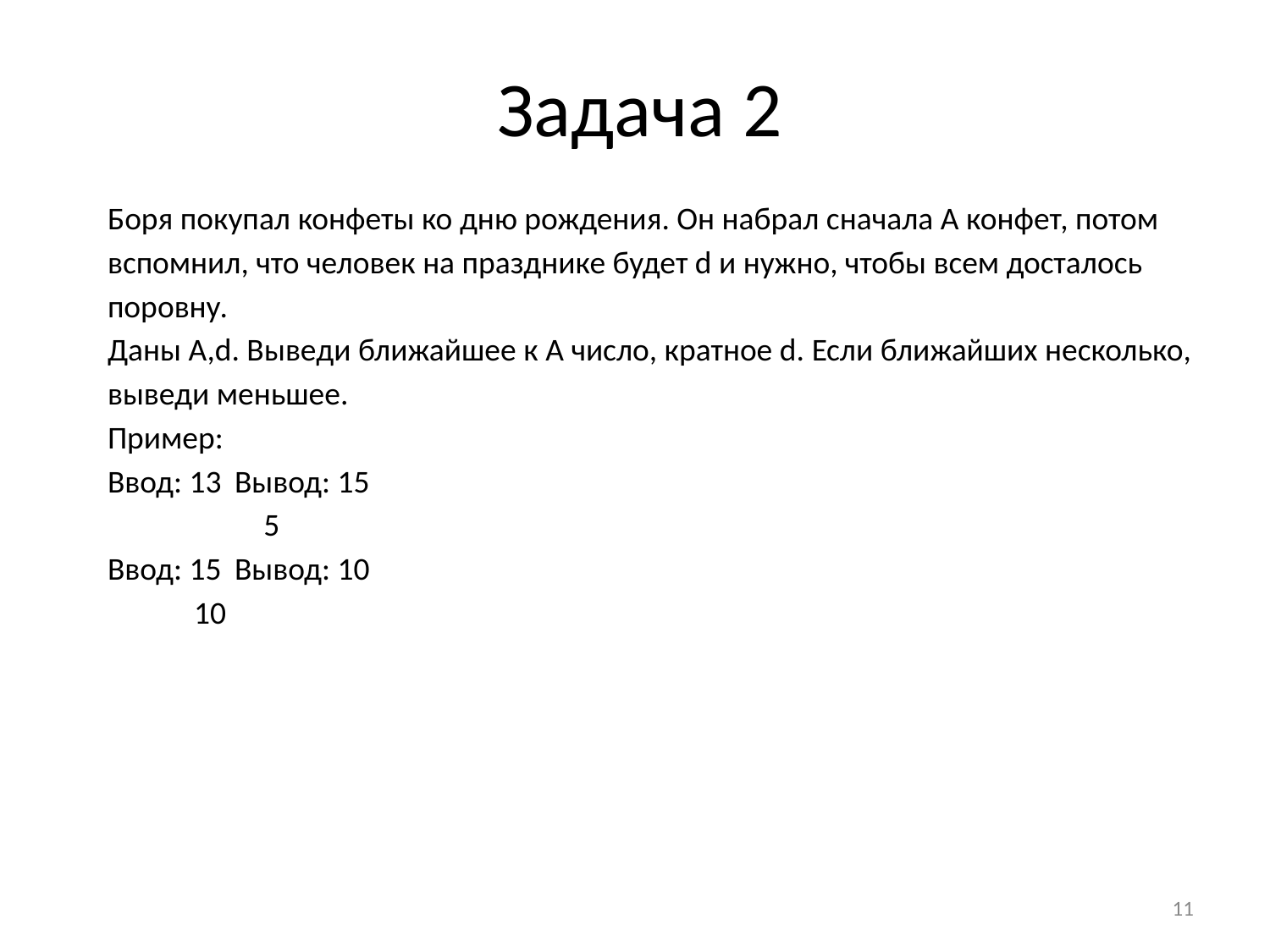

# Задача 2
Боря покупал конфеты ко дню рождения. Он набрал сначала А конфет, потом вспомнил, что человек на празднике будет d и нужно, чтобы всем досталось поровну.
Даны A,d. Выведи ближайшее к А число, кратное d. Если ближайших несколько, выведи меньшее.
Пример:
Ввод: 13	Вывод: 15
	    5
Ввод: 15	Вывод: 10
            10

11